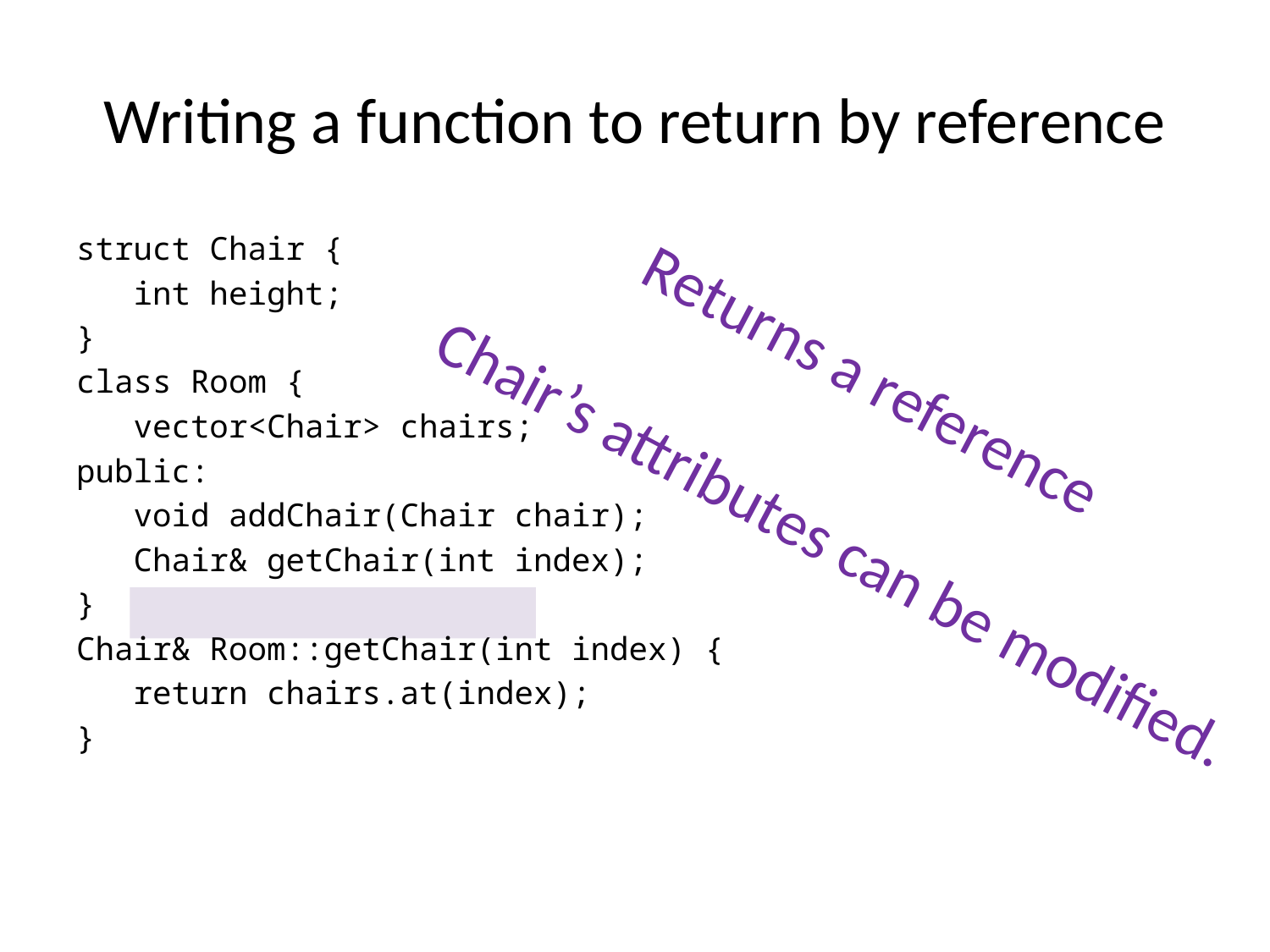

# Writing a function to return by reference
struct Chair {
   int height;
}
class Room {
   vector<Chair> chairs;
public:
   void addChair(Chair chair);
   Chair& getChair(int index);
}
Chair& Room::getChair(int index) {
   return chairs.at(index);
}
Returns a reference
Chair’s attributes can be modified.